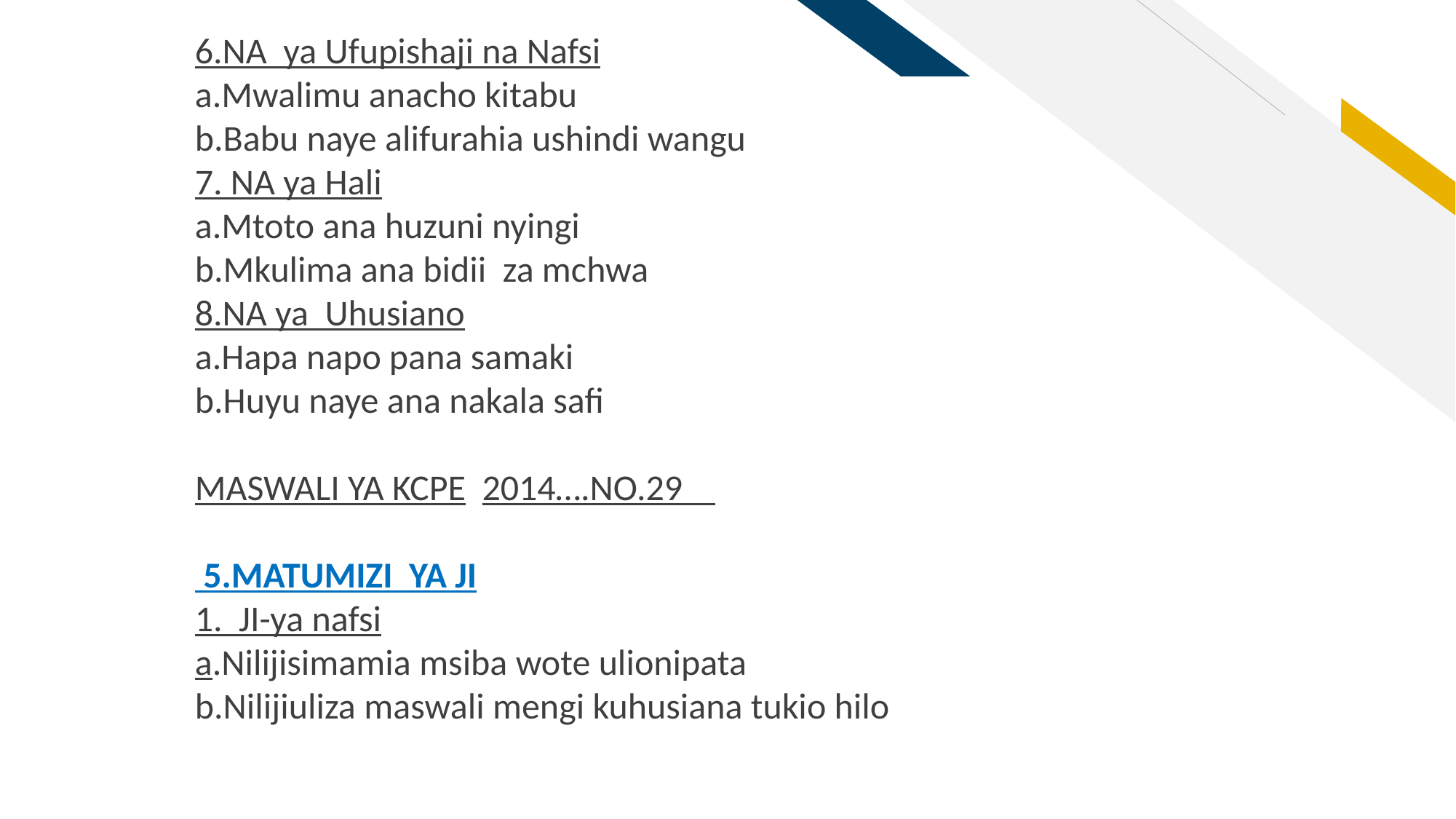

6.NA  ya Ufupishaji na Nafsi
a.Mwalimu anacho kitabu
b.Babu naye alifurahia ushindi wangu
7. NA ya Hali
a.Mtoto ana huzuni nyingi
b.Mkulima ana bidii  za mchwa
8.NA ya  Uhusiano
a.Hapa napo pana samaki
b.Huyu naye ana nakala safi

MASWALI YA KCPE  2014….NO.29

 5.MATUMIZI  YA JI
1.  JI-ya nafsi
a.Nilijisimamia msiba wote ulionipata
b.Nilijiuliza maswali mengi kuhusiana tukio hilo